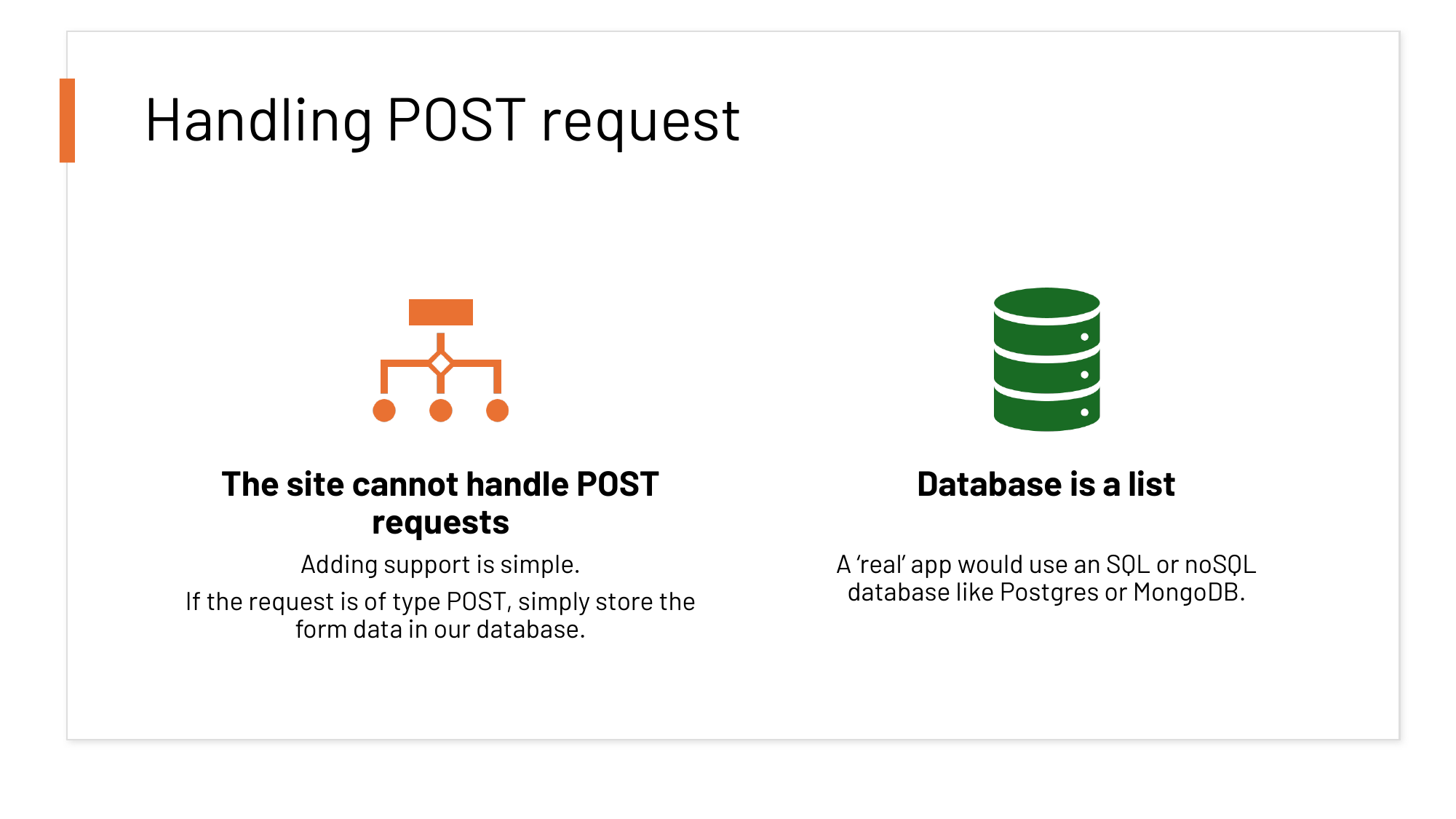

# Handling POST request

The site cannot handle POST requests
Adding support is simple.
If the request is of type POST, simply store the form data in our database.
Database is a list
A ‘real’ app would use an SQL or noSQL database like Postgres or MongoDB.